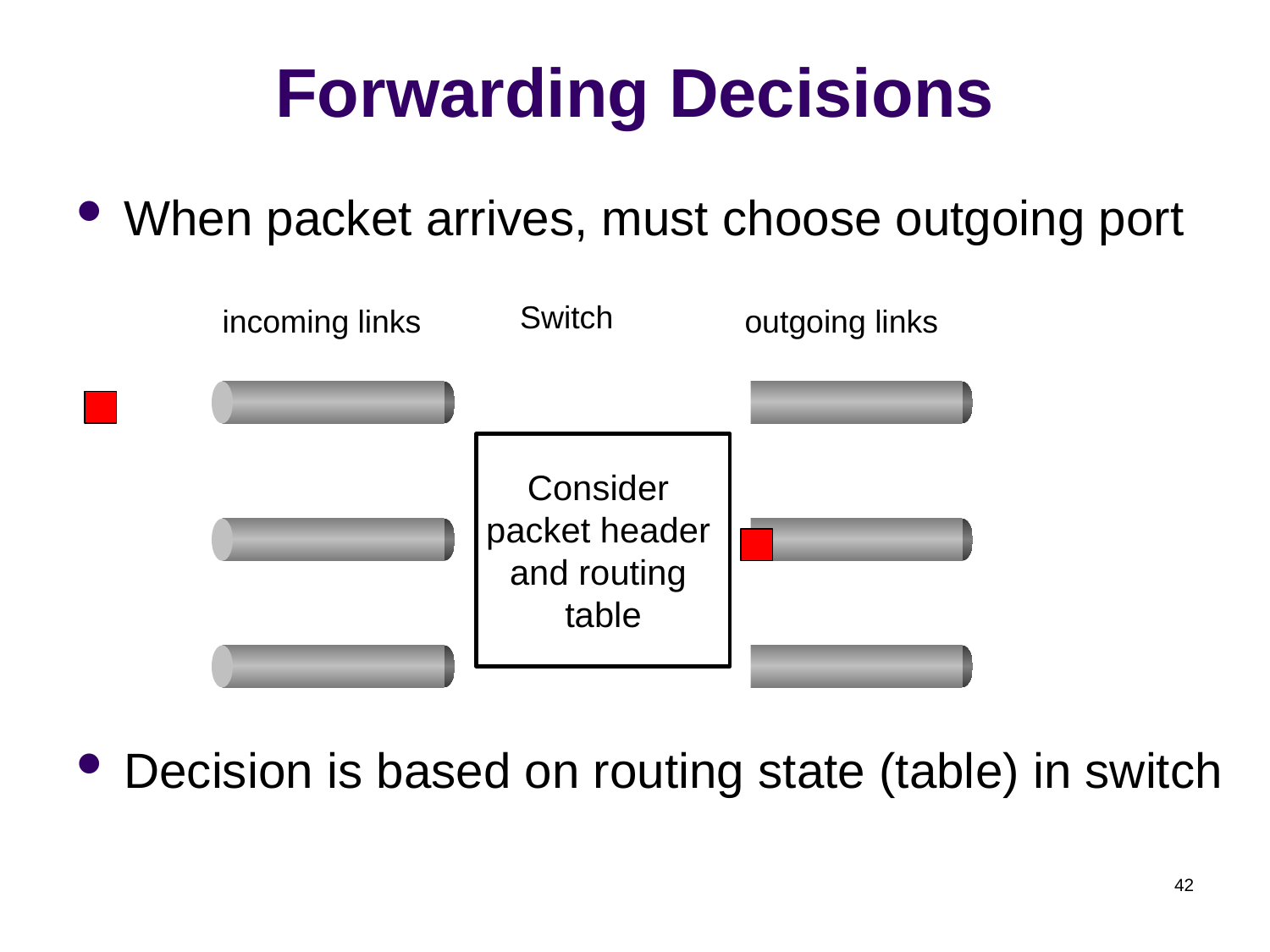

# Forwarding Decisions
When packet arrives, must choose outgoing port

Decision is based on routing state (table) in switch
Switch
incoming links
outgoing links

Consider
packet header
and routing
table

42